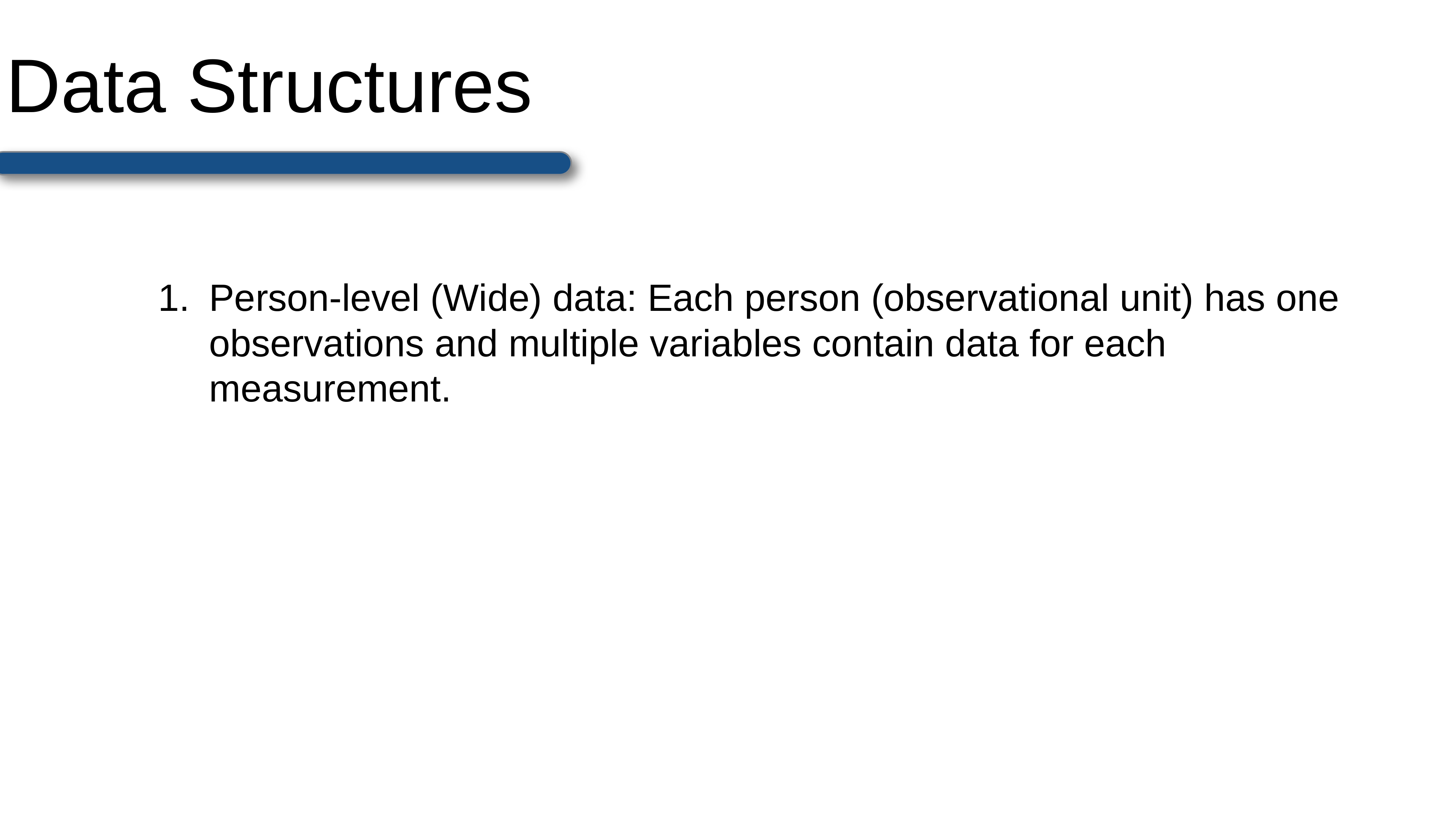

Data Structures

Person-level (Wide) data: Each person (observational unit) has one observations and multiple variables contain data for each measurement.